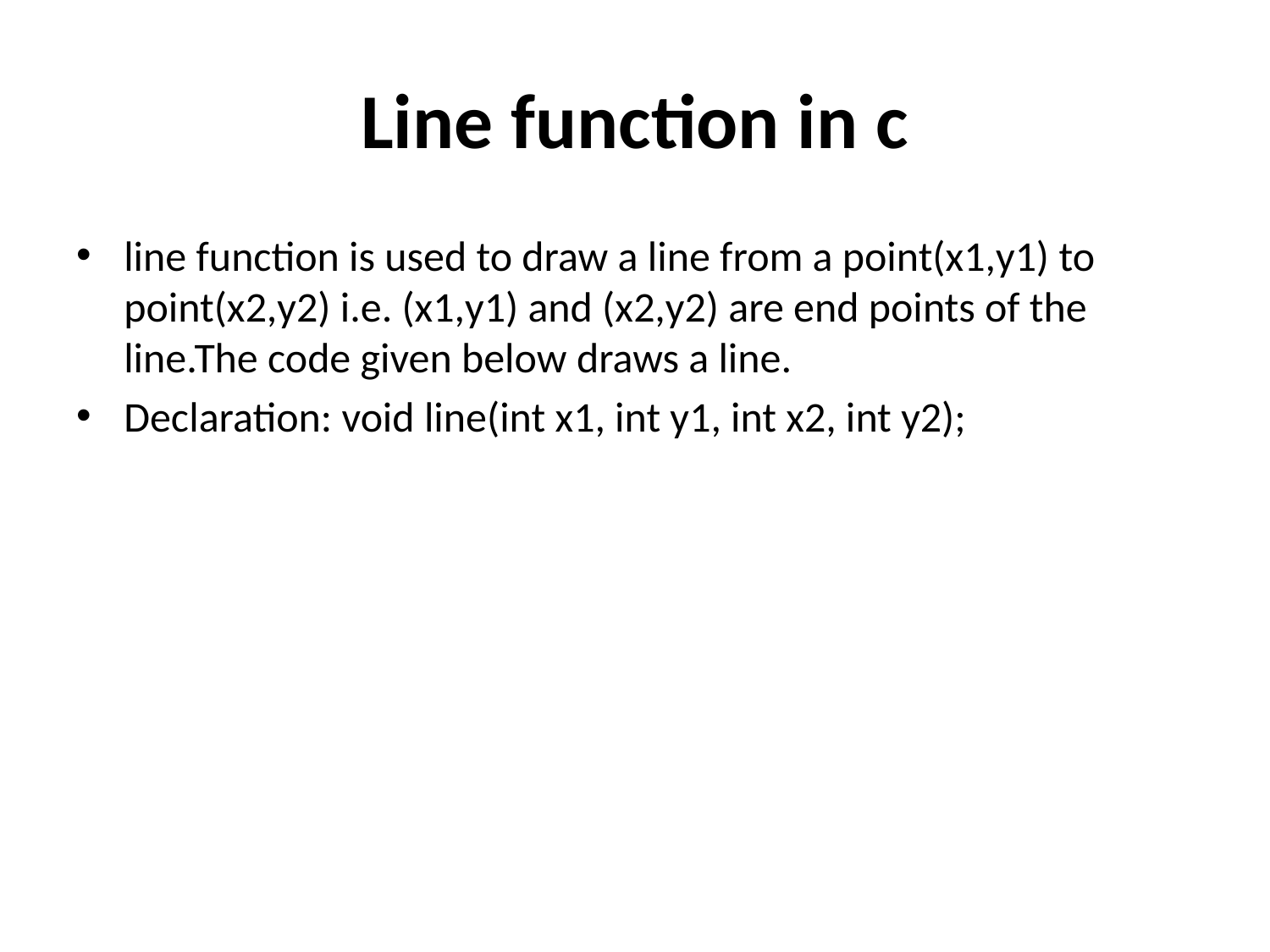

# Line function in c
line function is used to draw a line from a point(x1,y1) to point(x2,y2) i.e. (x1,y1) and (x2,y2) are end points of the line.The code given below draws a line.
Declaration: void line(int x1, int y1, int x2, int y2);